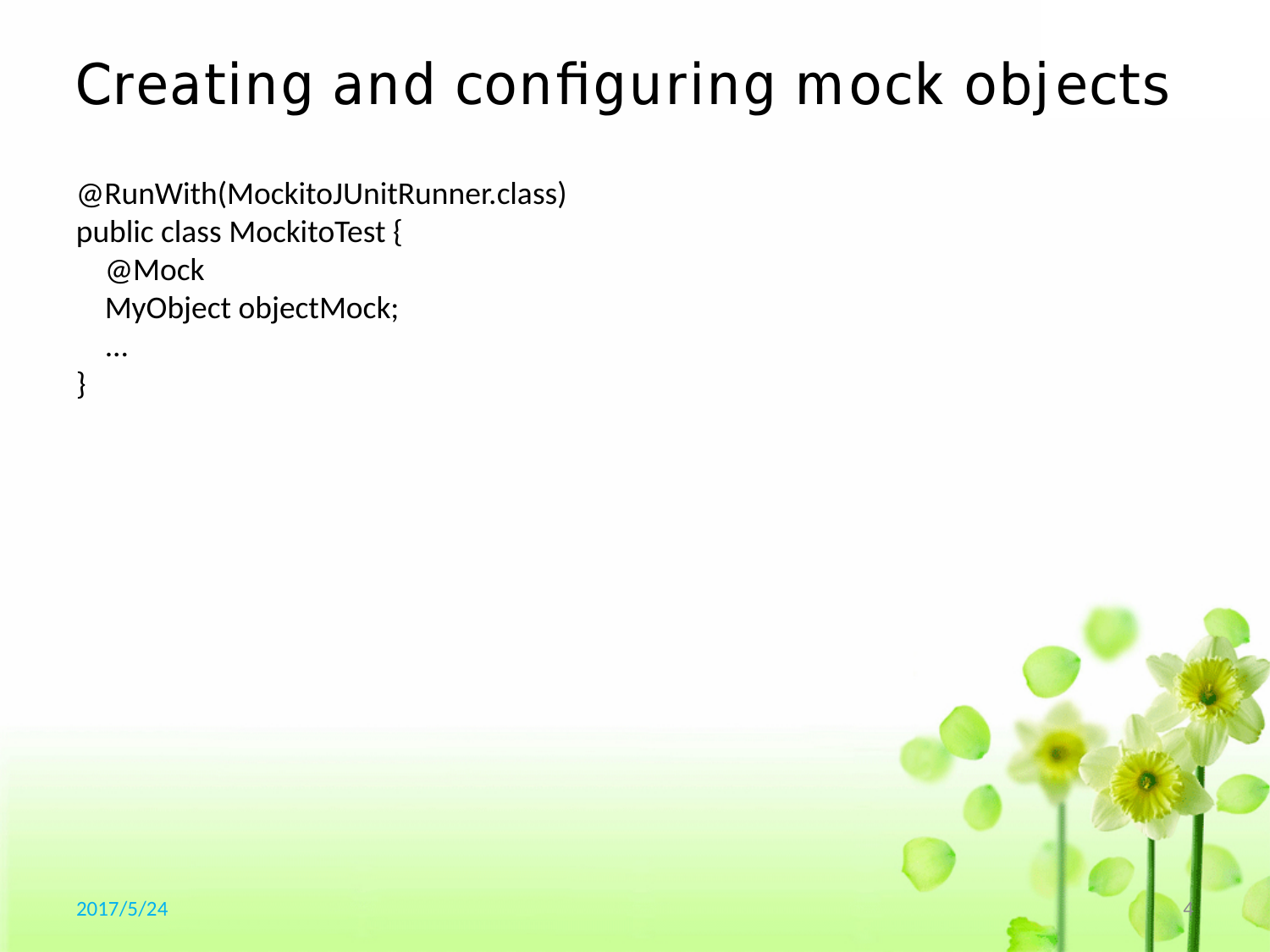

# Creating and configuring mock objects
@RunWith(MockitoJUnitRunner.class)
public class MockitoTest {
    @Mock
    MyObject objectMock;
    ...
}
2017/5/24
4